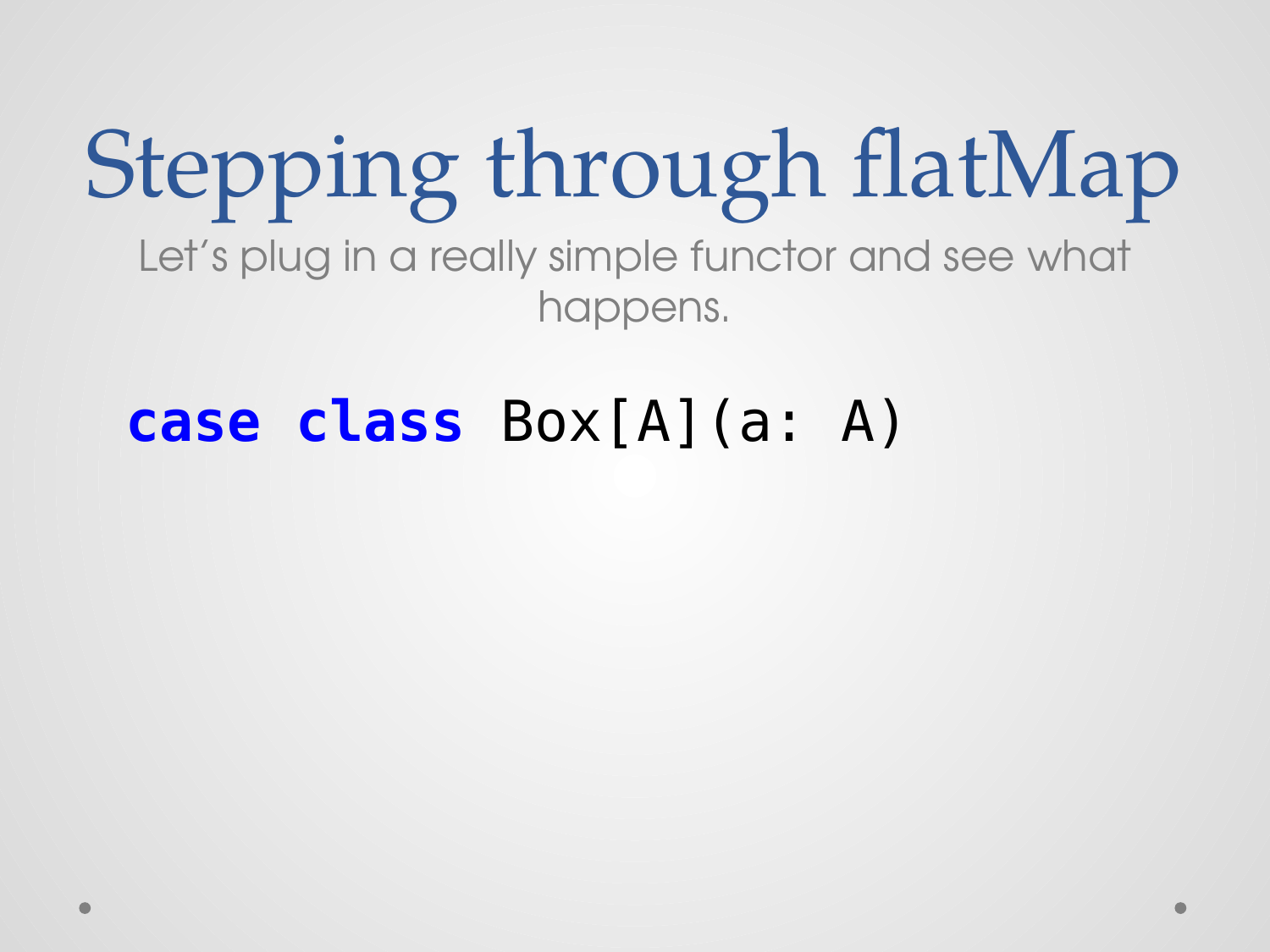

# Stepping through flatMap
Let’s plug in a really simple functor and see what happens.
case class Box[A](a: A)